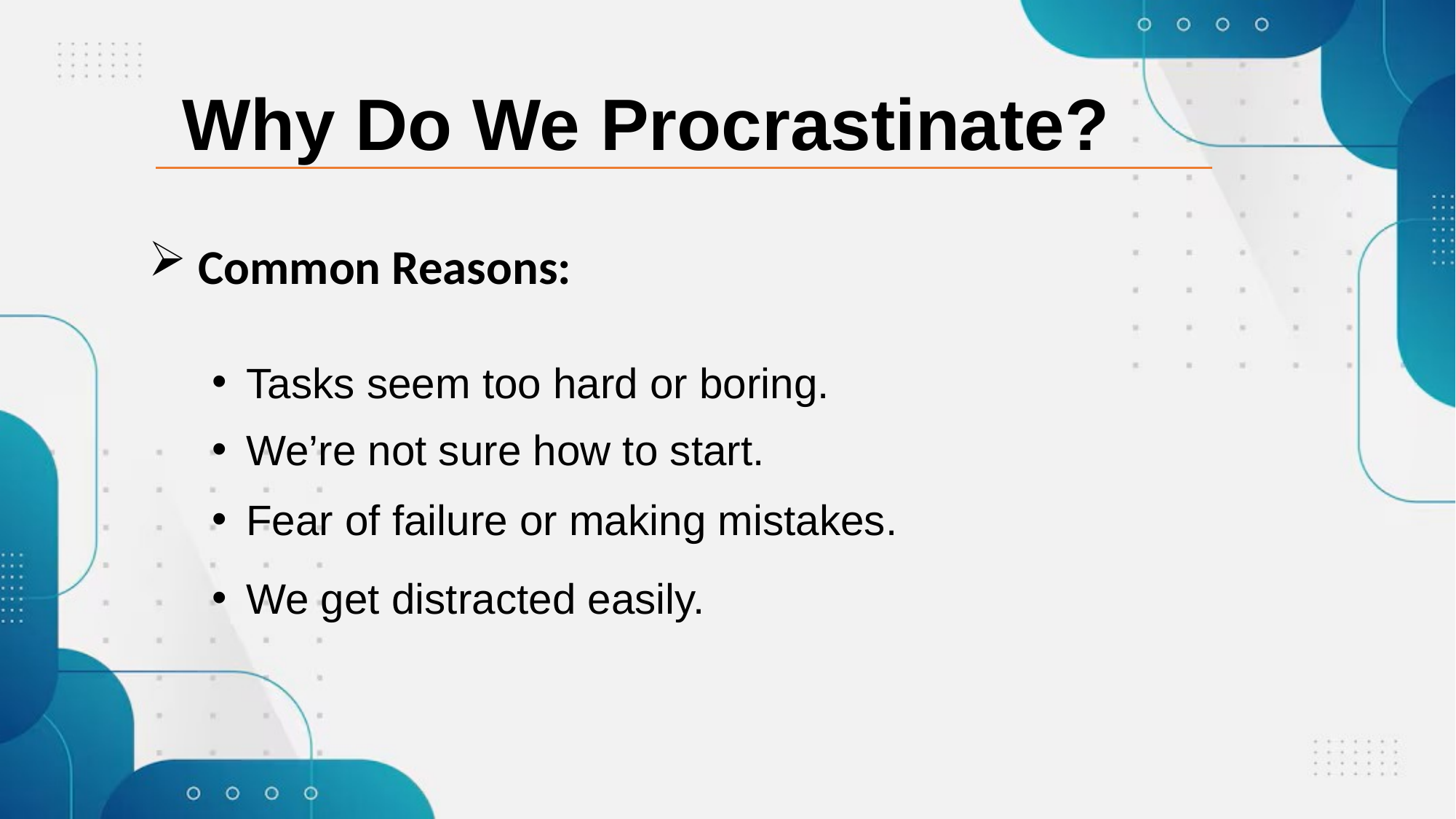

Why Do We Procrastinate?
 Common Reasons:
Tasks seem too hard or boring.
We’re not sure how to start.
Fear of failure or making mistakes.
We get distracted easily.